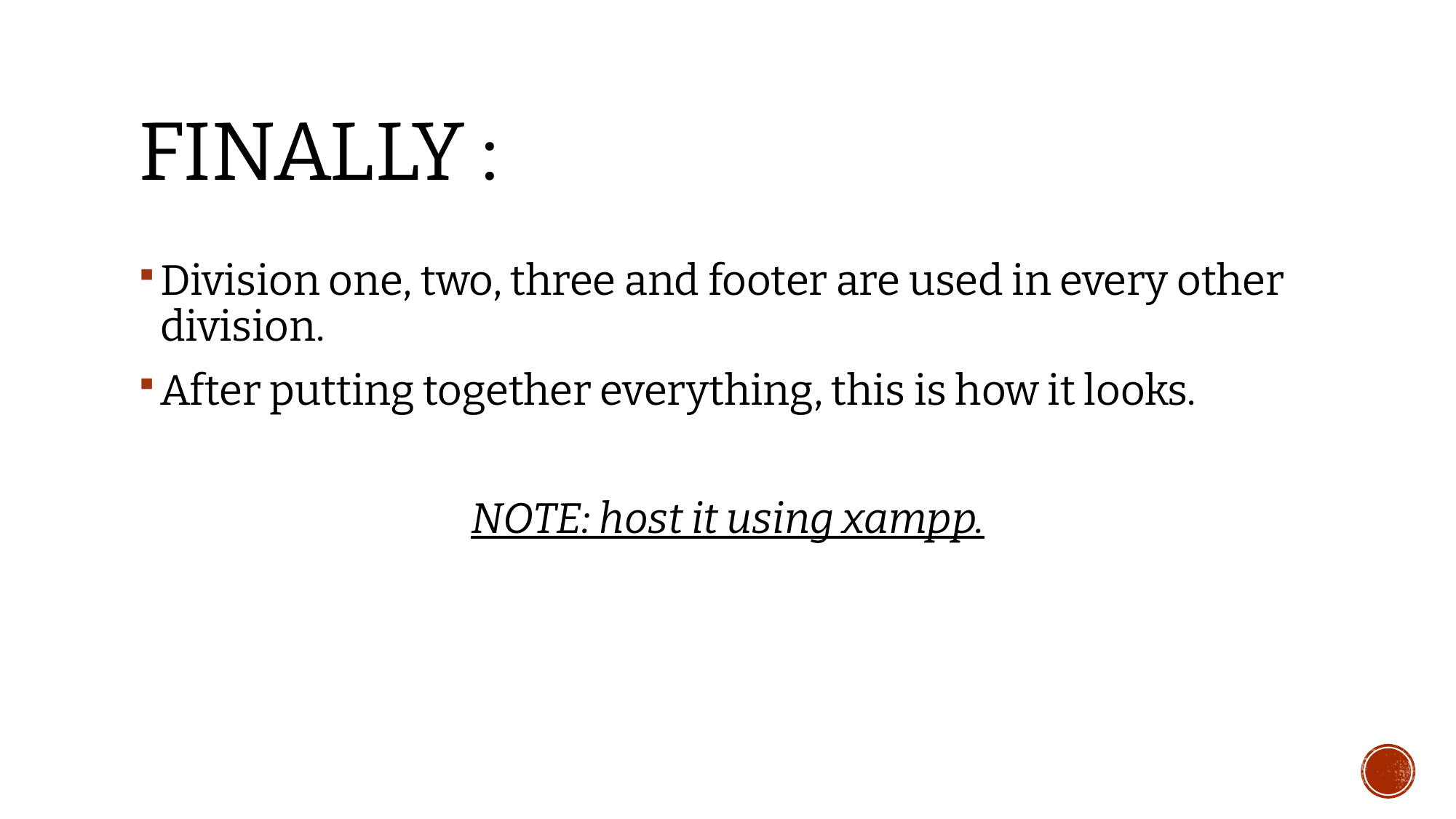

# Finally :
Division one, two, three and footer are used in every other division.
After putting together everything, this is how it looks.

NOTE: host it using xampp.